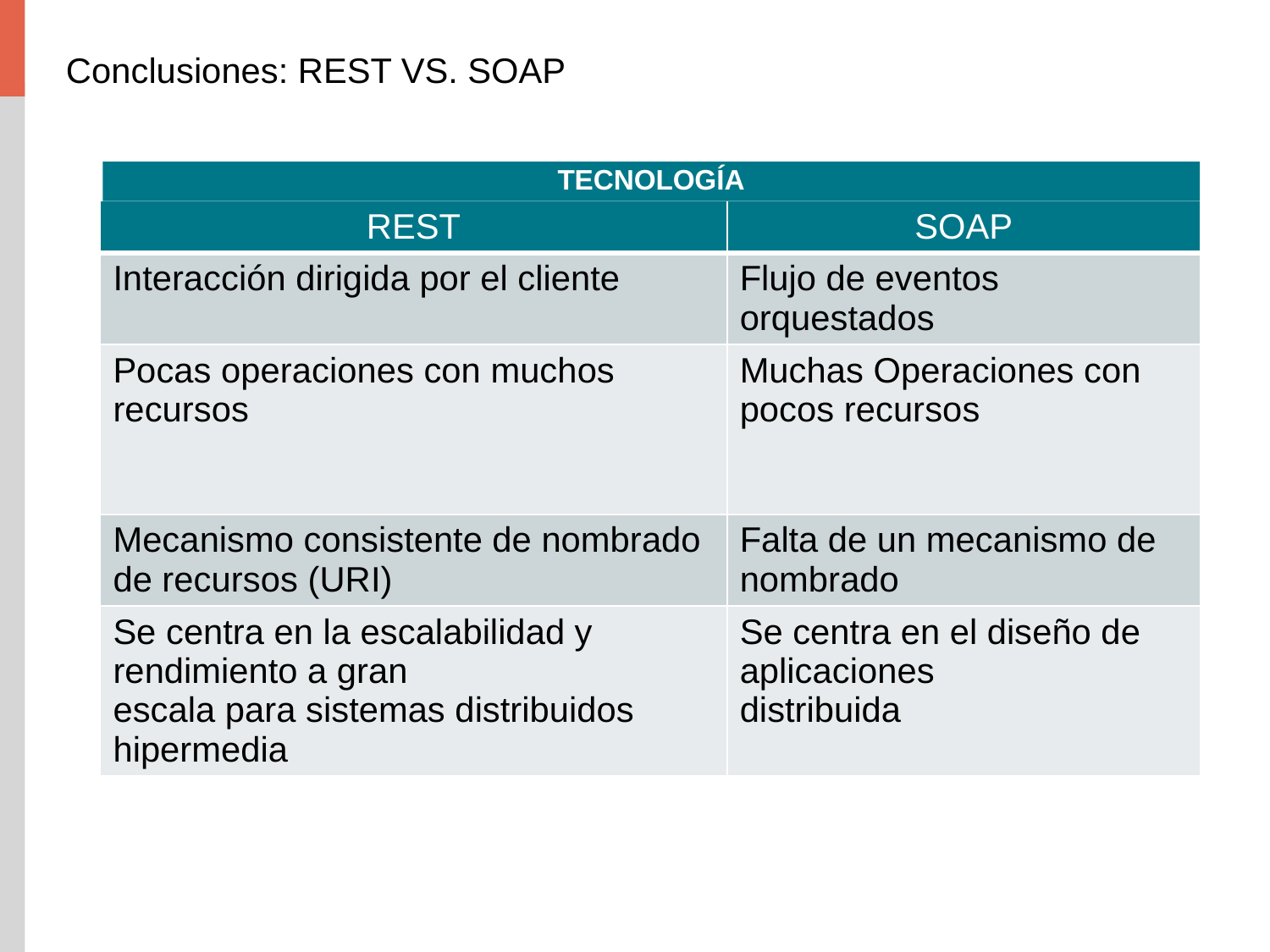

# Conclusiones: REST VS. SOAP
TECNOLOGÍA
| REST | SOAP |
| --- | --- |
| Interacción dirigida por el cliente | Flujo de eventos orquestados |
| Pocas operaciones con muchos recursos | Muchas Operaciones con pocos recursos |
| Mecanismo consistente de nombrado de recursos (URI) | Falta de un mecanismo de nombrado |
| Se centra en la escalabilidad y rendimiento a gran escala para sistemas distribuidos hipermedia | Se centra en el diseño de aplicaciones distribuida |